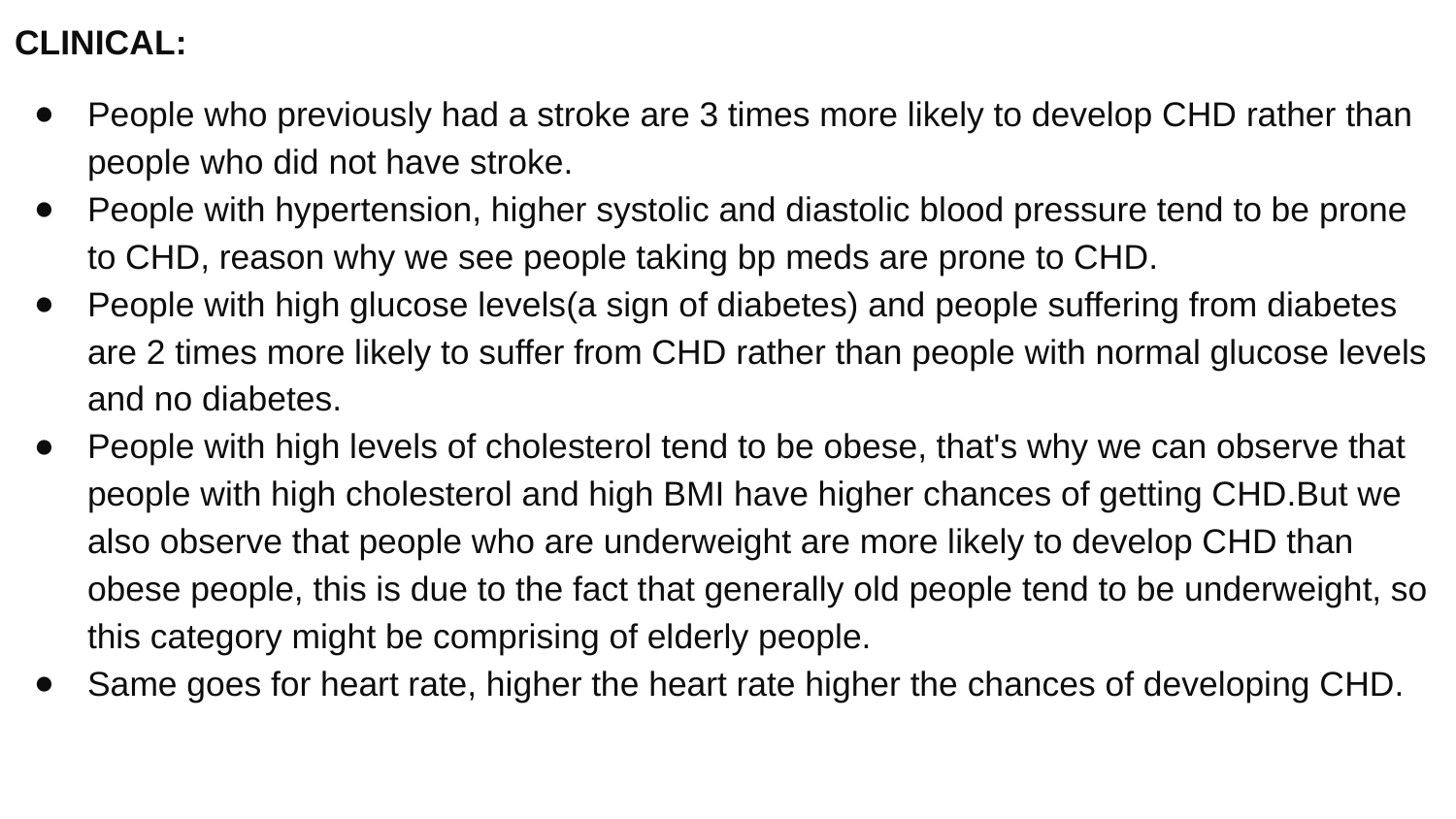

CLINICAL:
People who previously had a stroke are 3 times more likely to develop CHD rather than people who did not have stroke.
People with hypertension, higher systolic and diastolic blood pressure tend to be prone to CHD, reason why we see people taking bp meds are prone to CHD.
People with high glucose levels(a sign of diabetes) and people suffering from diabetes are 2 times more likely to suffer from CHD rather than people with normal glucose levels and no diabetes.
People with high levels of cholesterol tend to be obese, that's why we can observe that people with high cholesterol and high BMI have higher chances of getting CHD.But we also observe that people who are underweight are more likely to develop CHD than obese people, this is due to the fact that generally old people tend to be underweight, so this category might be comprising of elderly people.
Same goes for heart rate, higher the heart rate higher the chances of developing CHD.